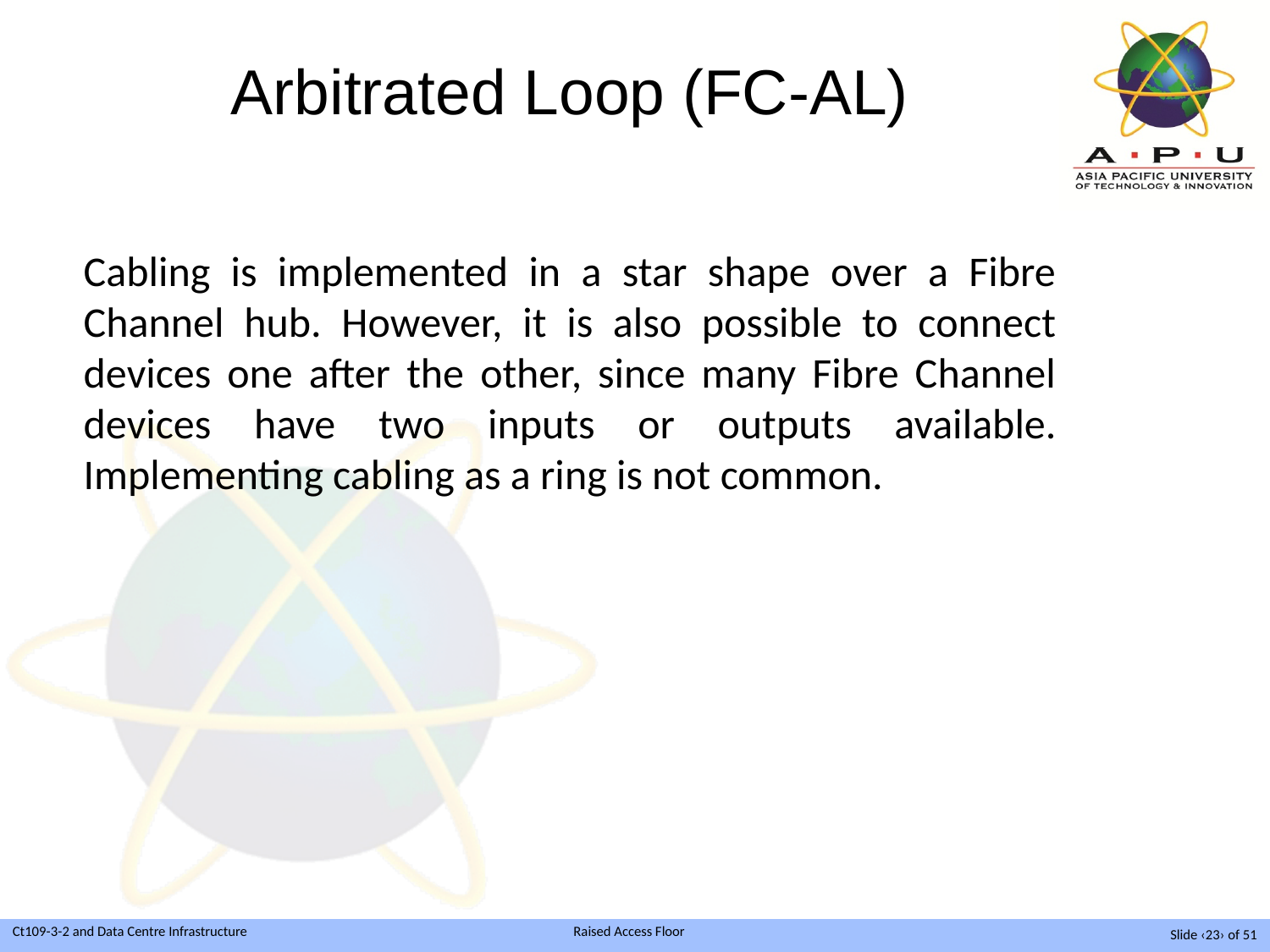

# Arbitrated Loop (FC-AL)
Cabling is implemented in a star shape over a Fibre Channel hub. However, it is also possible to connect devices one after the other, since many Fibre Channel devices have two inputs or outputs available. Implementing cabling as a ring is not common.
Slide ‹23› of 51